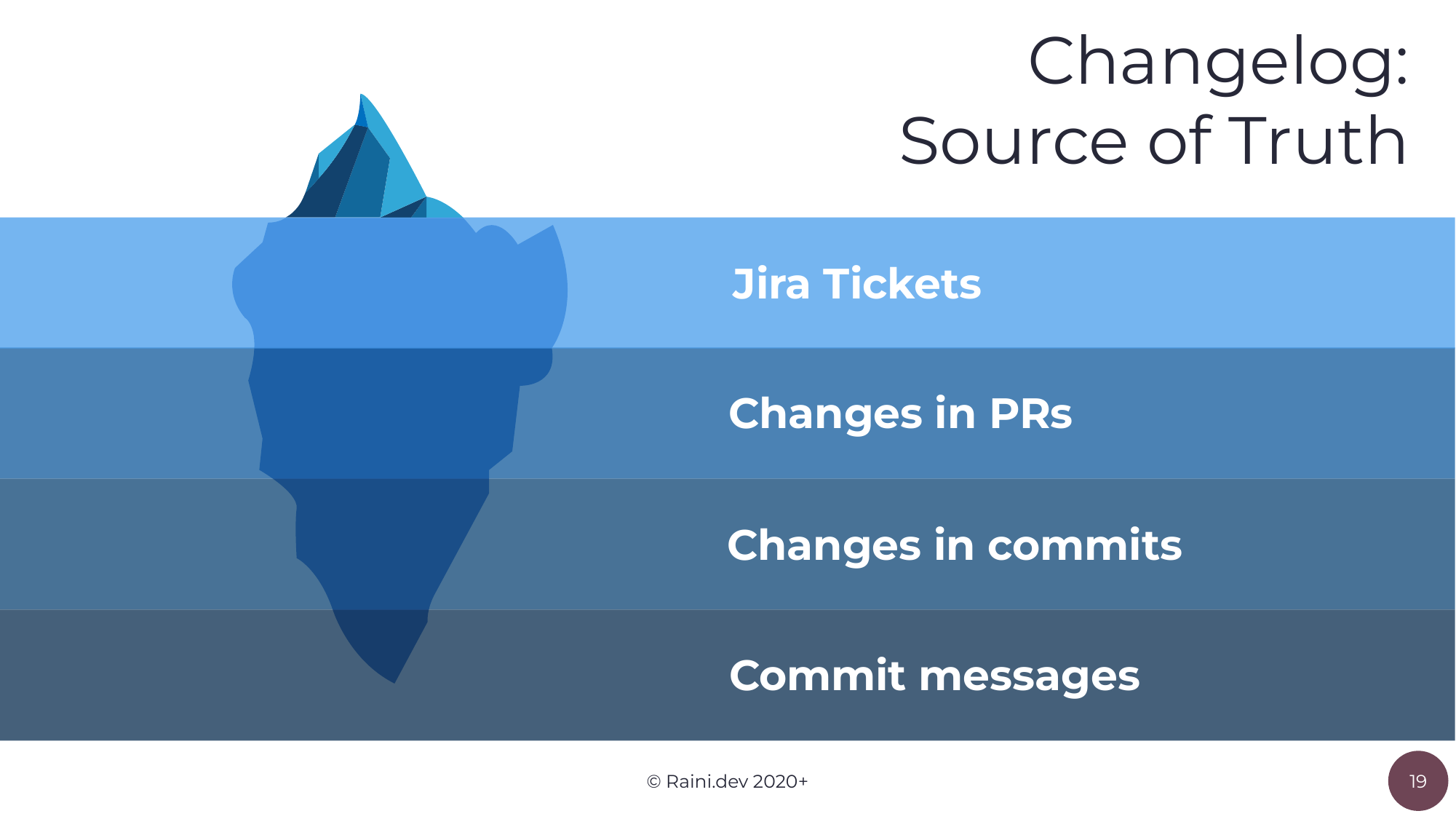

Changelog:
Source of Truth

Jira Tickets

Changes in PRs

Changes in commits

Commit messages
© Raini.dev 2020+
19